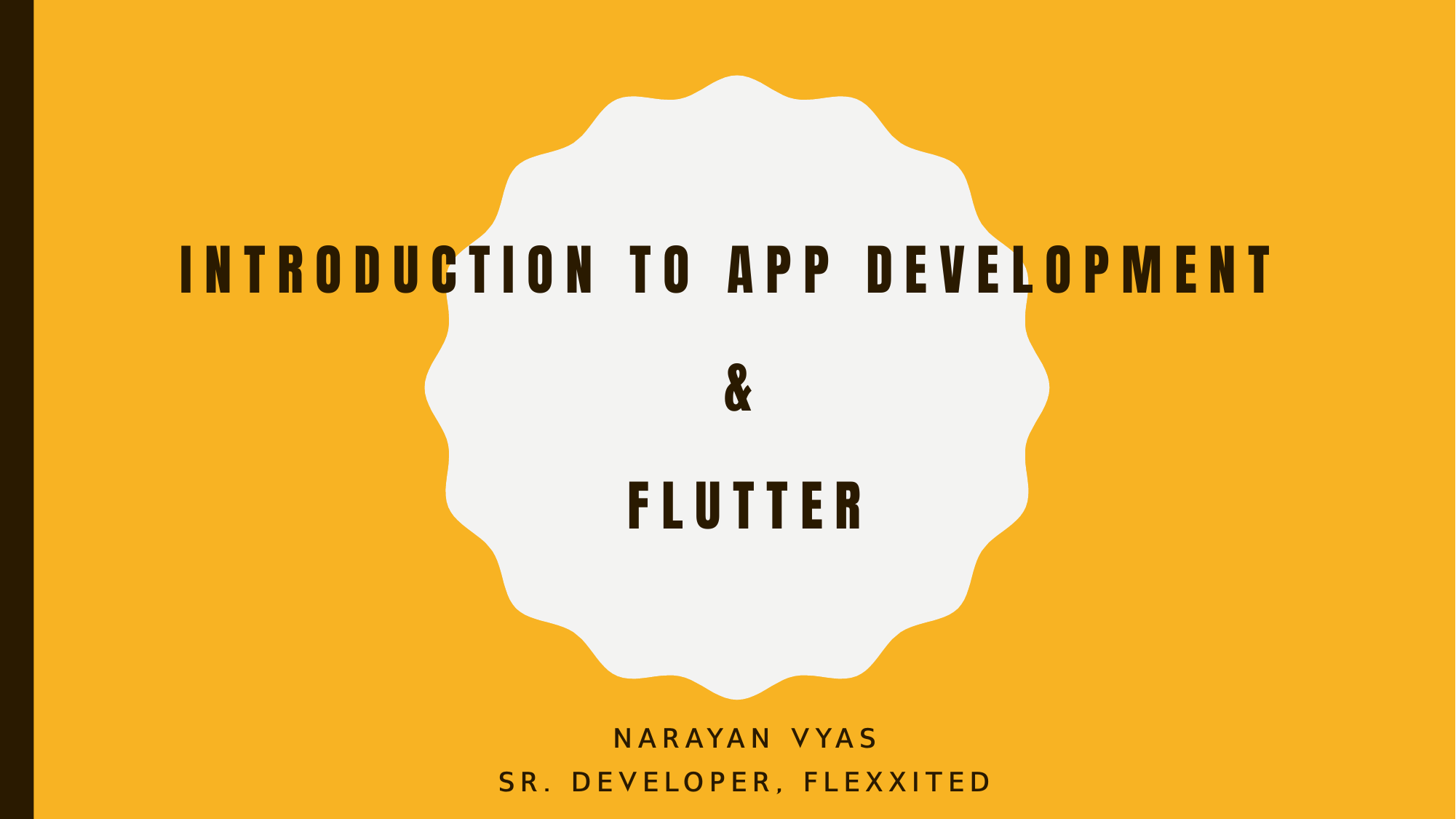

# Introduction to app development & Flutter
Narayan vyas
Sr. Developer, Flexxited